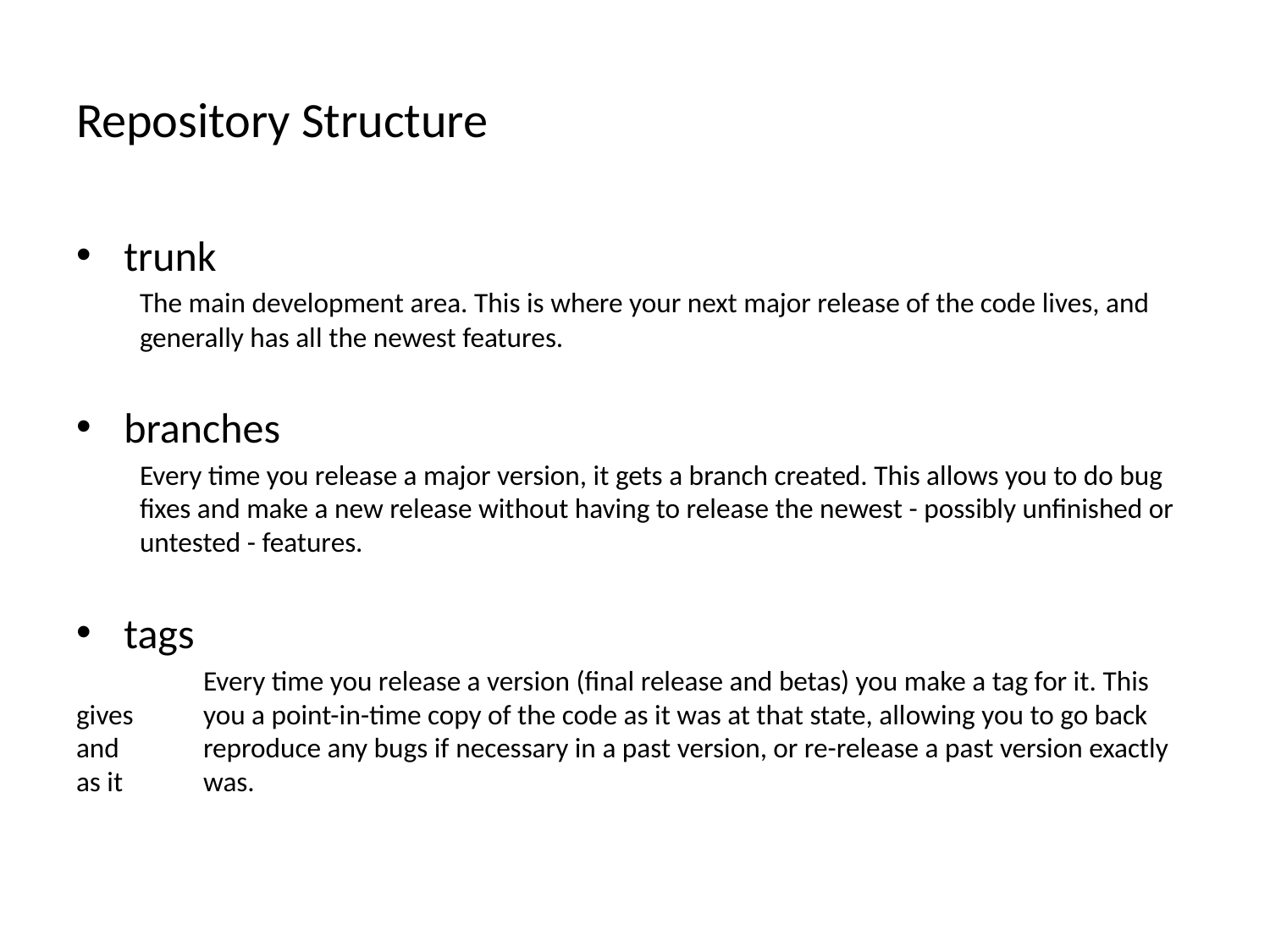

# Repository Structure
trunk
The main development area. This is where your next major release of the code lives, and generally has all the newest features.

branches
Every time you release a major version, it gets a branch created. This allows you to do bug fixes and make a new release without having to release the newest - possibly unfinished or untested - features.

tags
	Every time you release a version (final release and betas) you make a tag for it. This gives 	you a point-in-time copy of the code as it was at that state, allowing you to go back and 	reproduce any bugs if necessary in a past version, or re-release a past version exactly as it 	was.